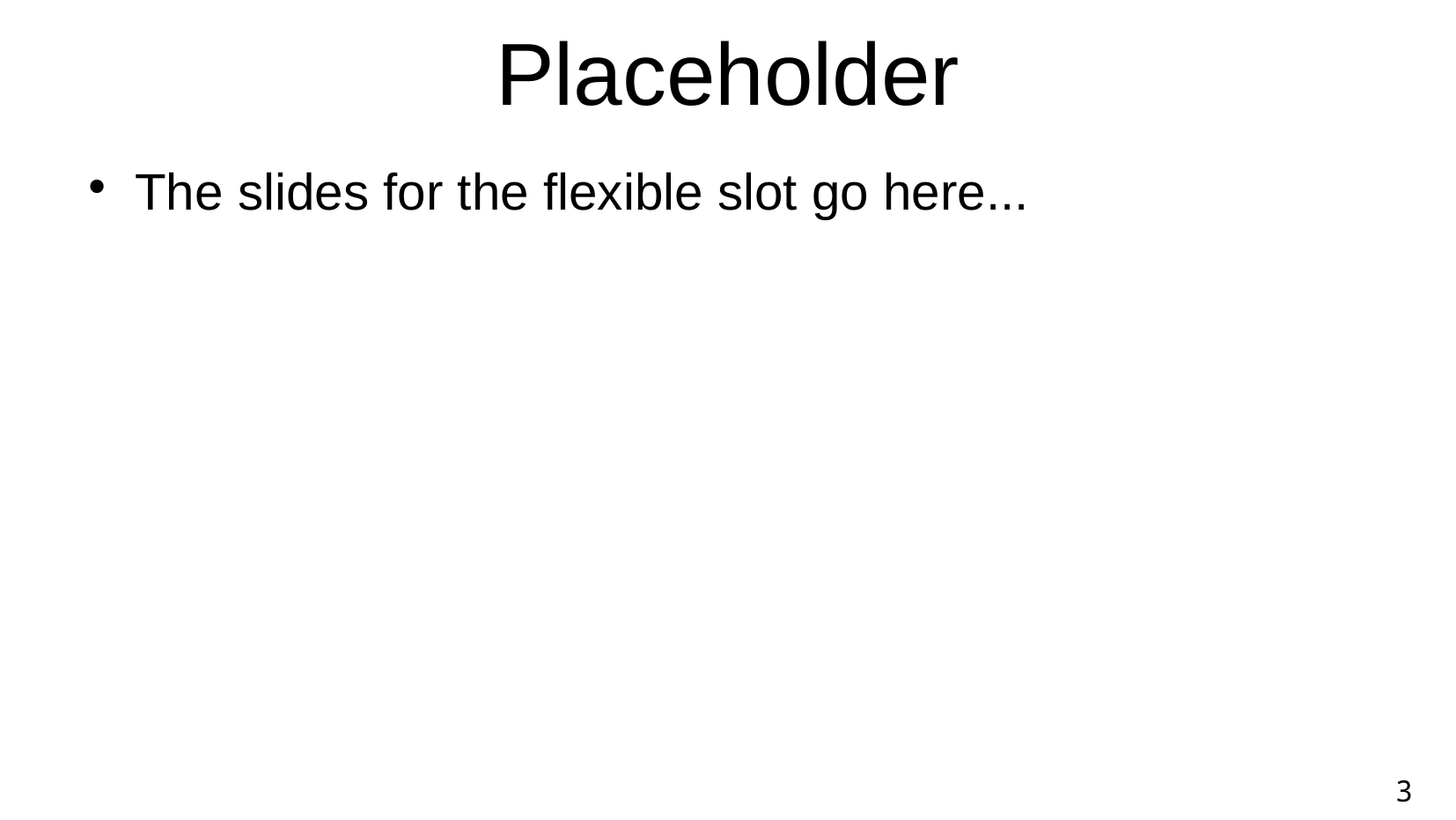

Placeholder
The slides for the flexible slot go here...